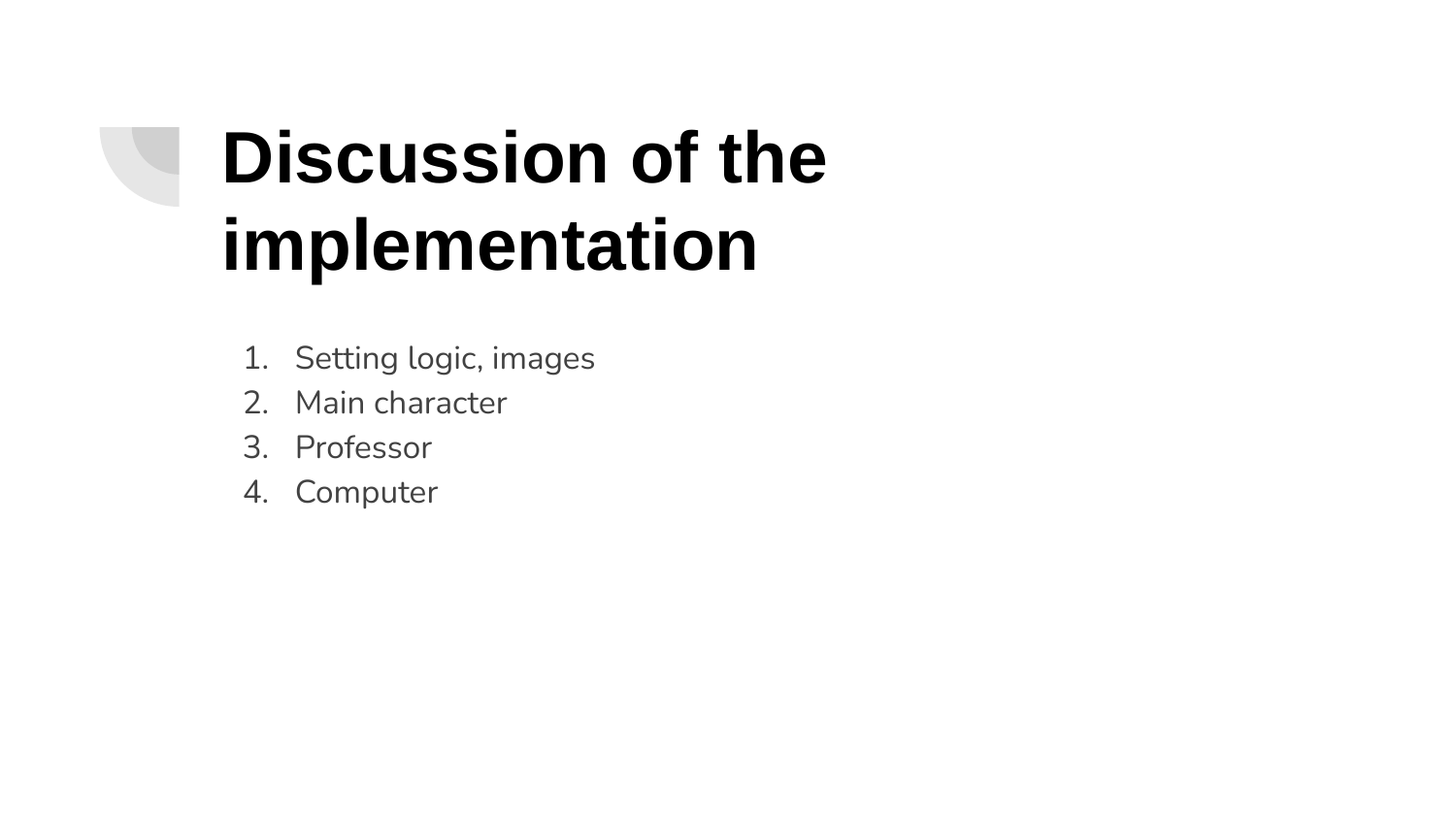

# Discussion of the implementation
Setting logic, images
Main character
Professor
Computer